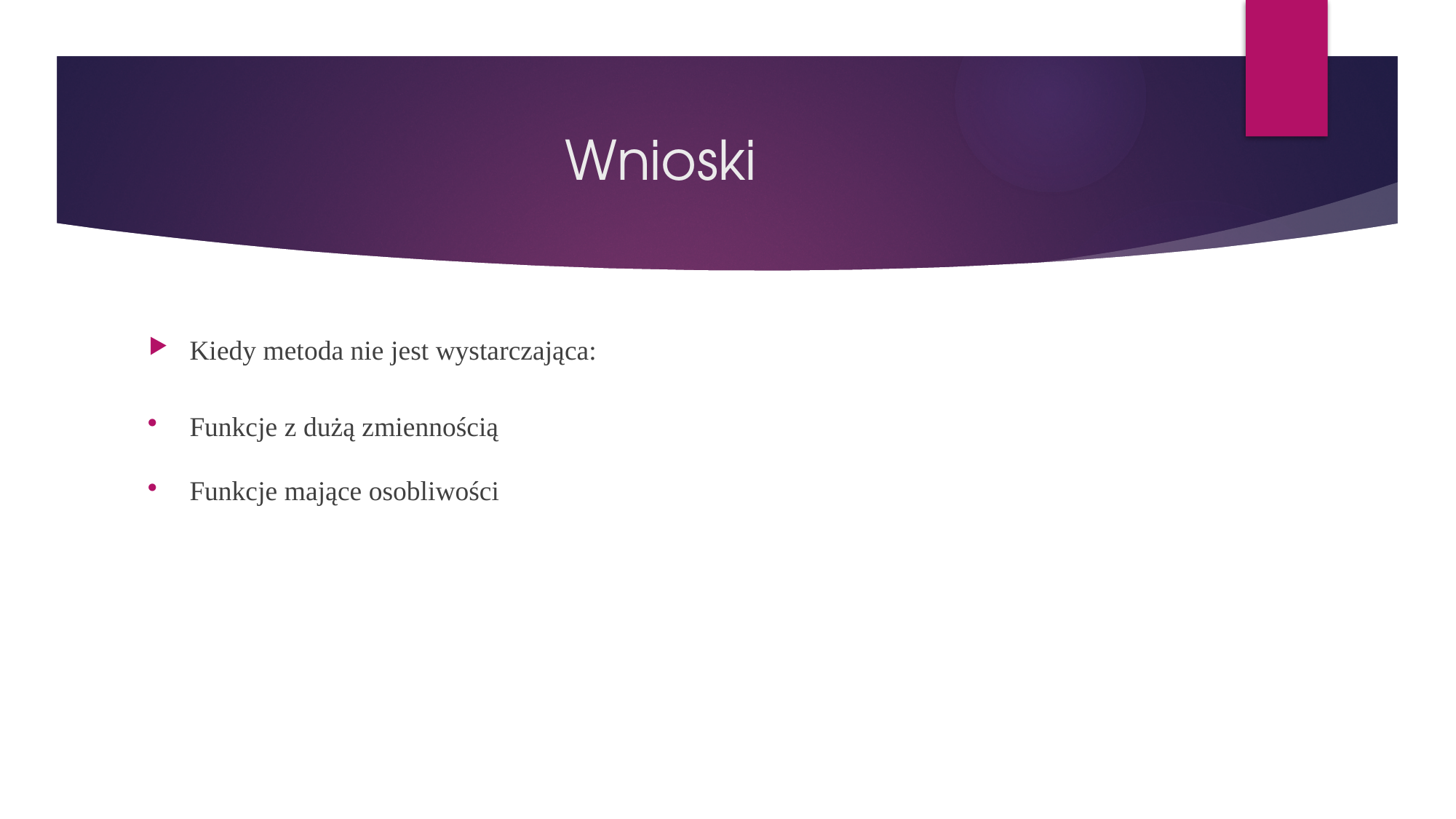

# Wnioski
Kiedy metoda nie jest wystarczająca:
Funkcje z dużą zmiennością
Funkcje mające osobliwości